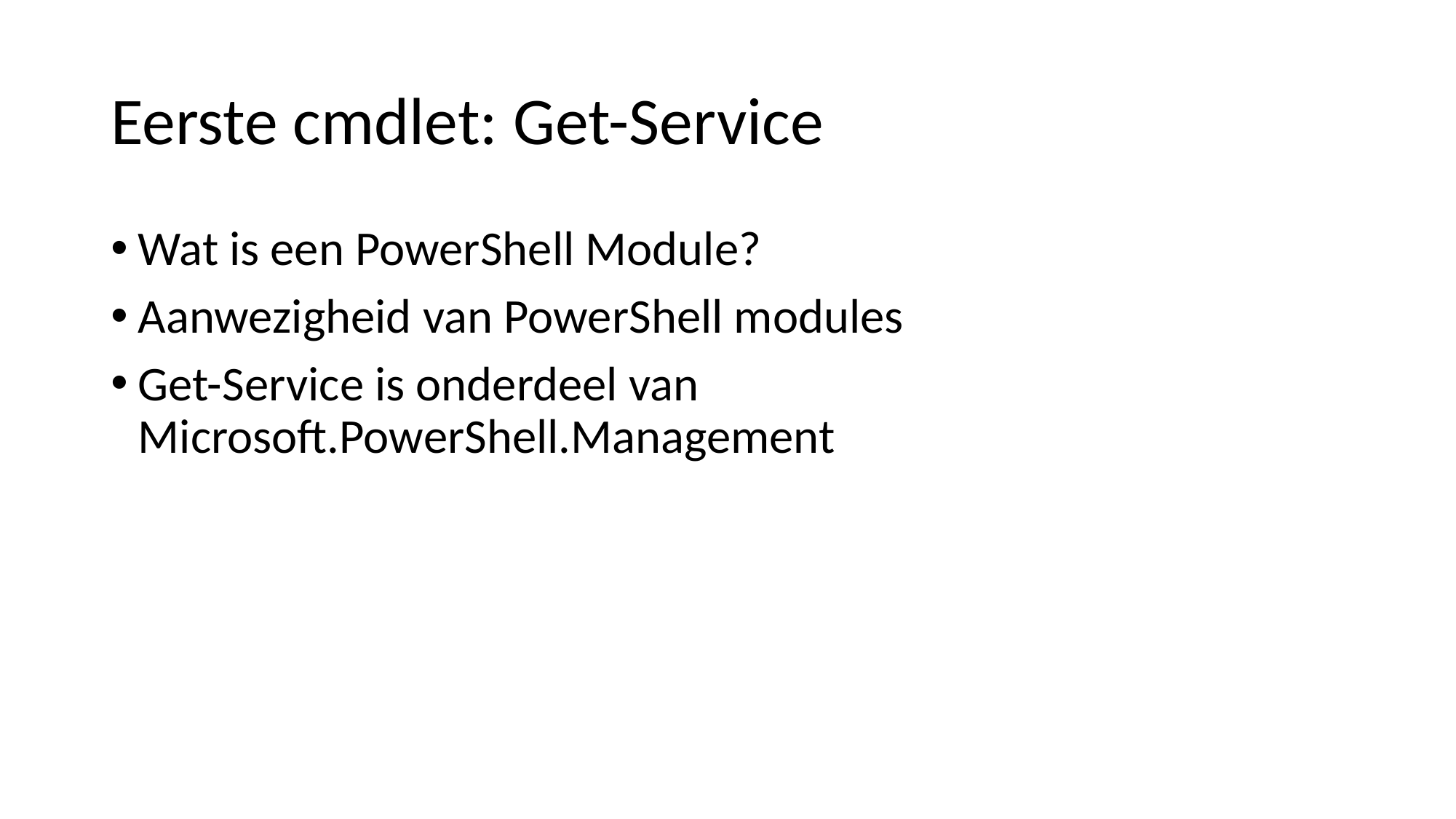

# Eerste cmdlet: Get-Service
Wat is een PowerShell Module?
Aanwezigheid van PowerShell modules
Get-Service is onderdeel van Microsoft.PowerShell.Management